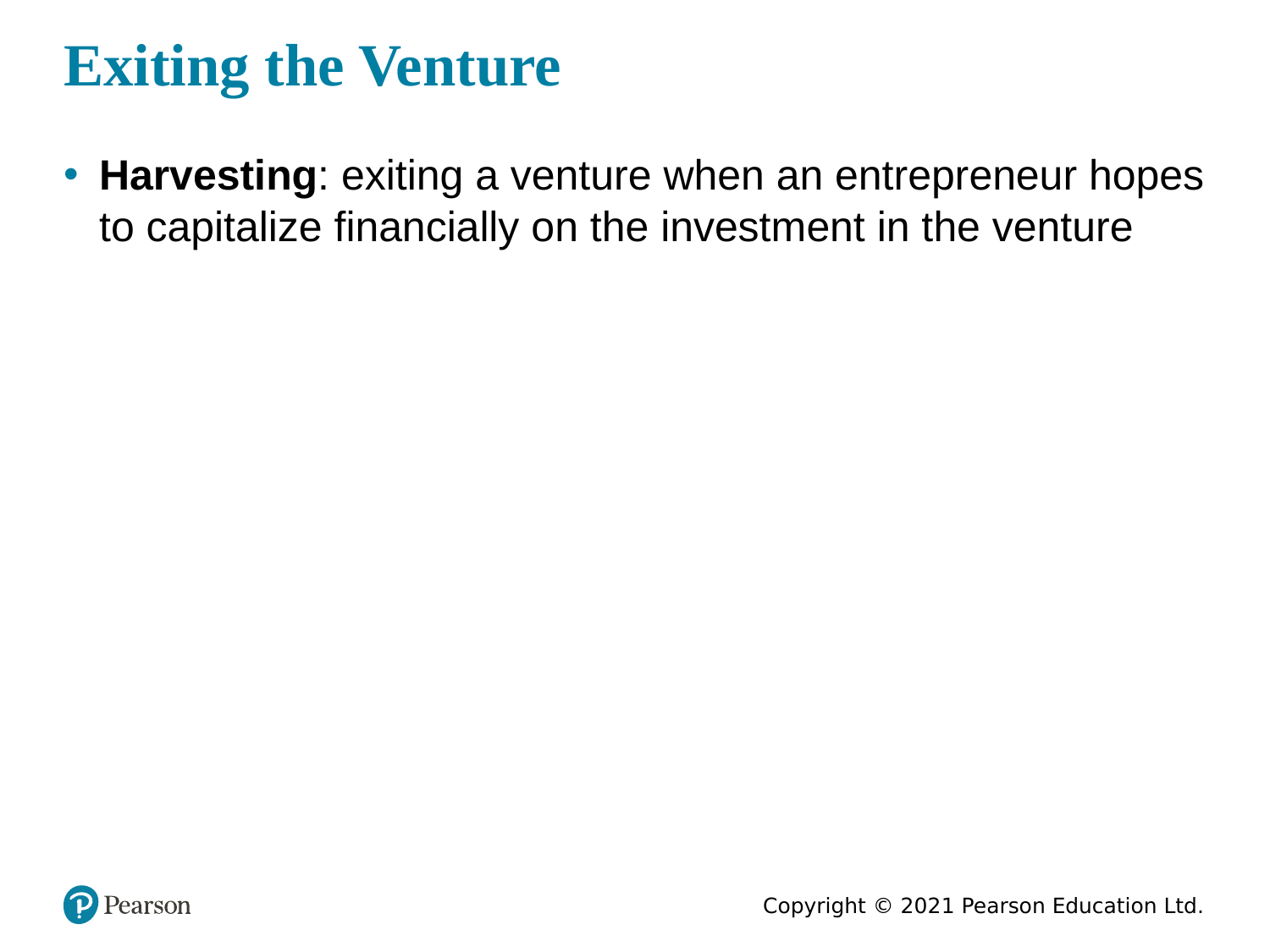

# Exiting the Venture
Harvesting: exiting a venture when an entrepreneur hopes to capitalize financially on the investment in the venture